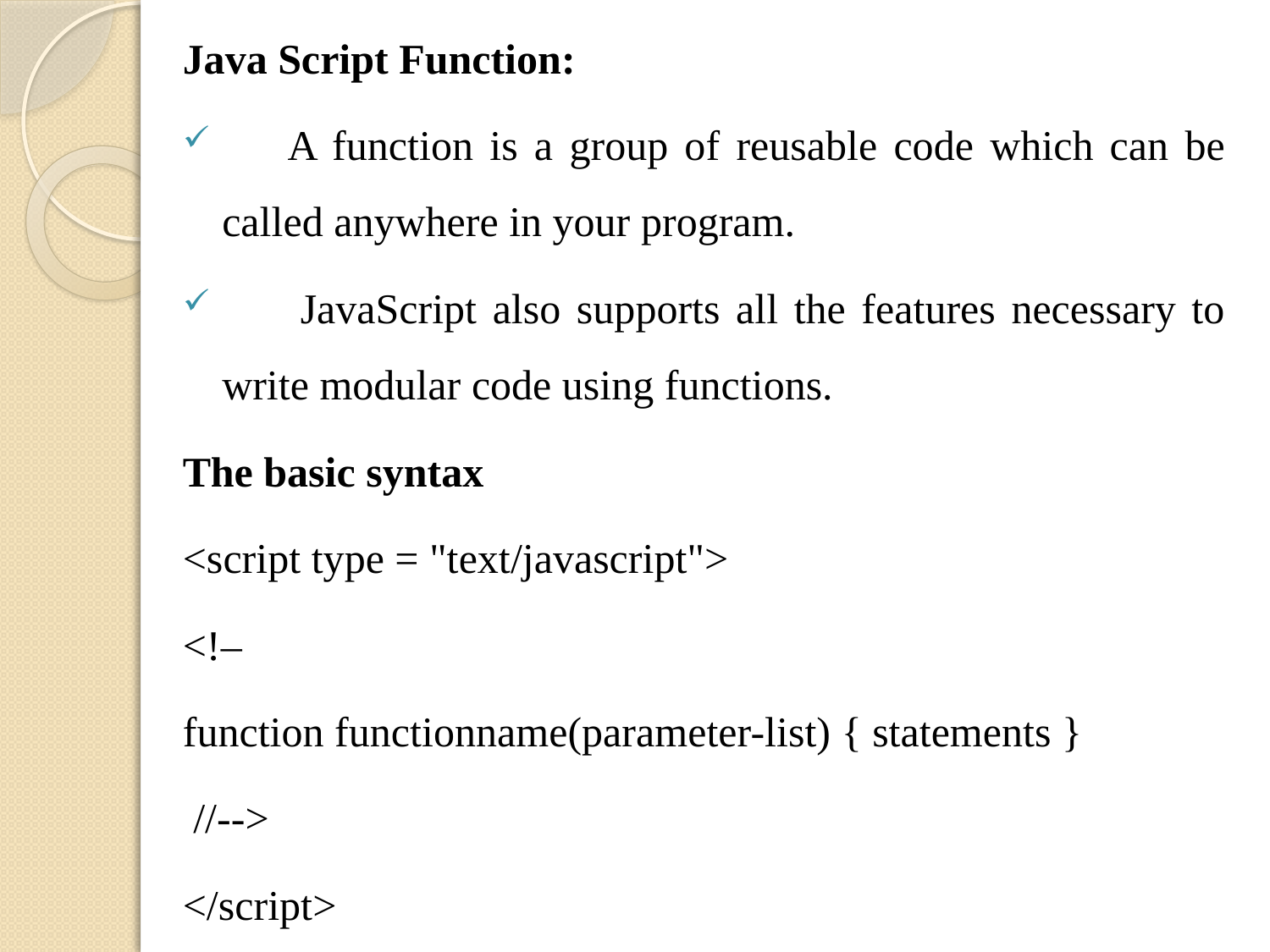

Java Script Function:
    A function is a group of reusable code which can be called anywhere in your program.
     JavaScript also supports all the features necessary to write modular code using functions.
The basic syntax
<script type = "text/javascript">
<!–
function functionname(parameter-list) { statements }
 //-->
</script>